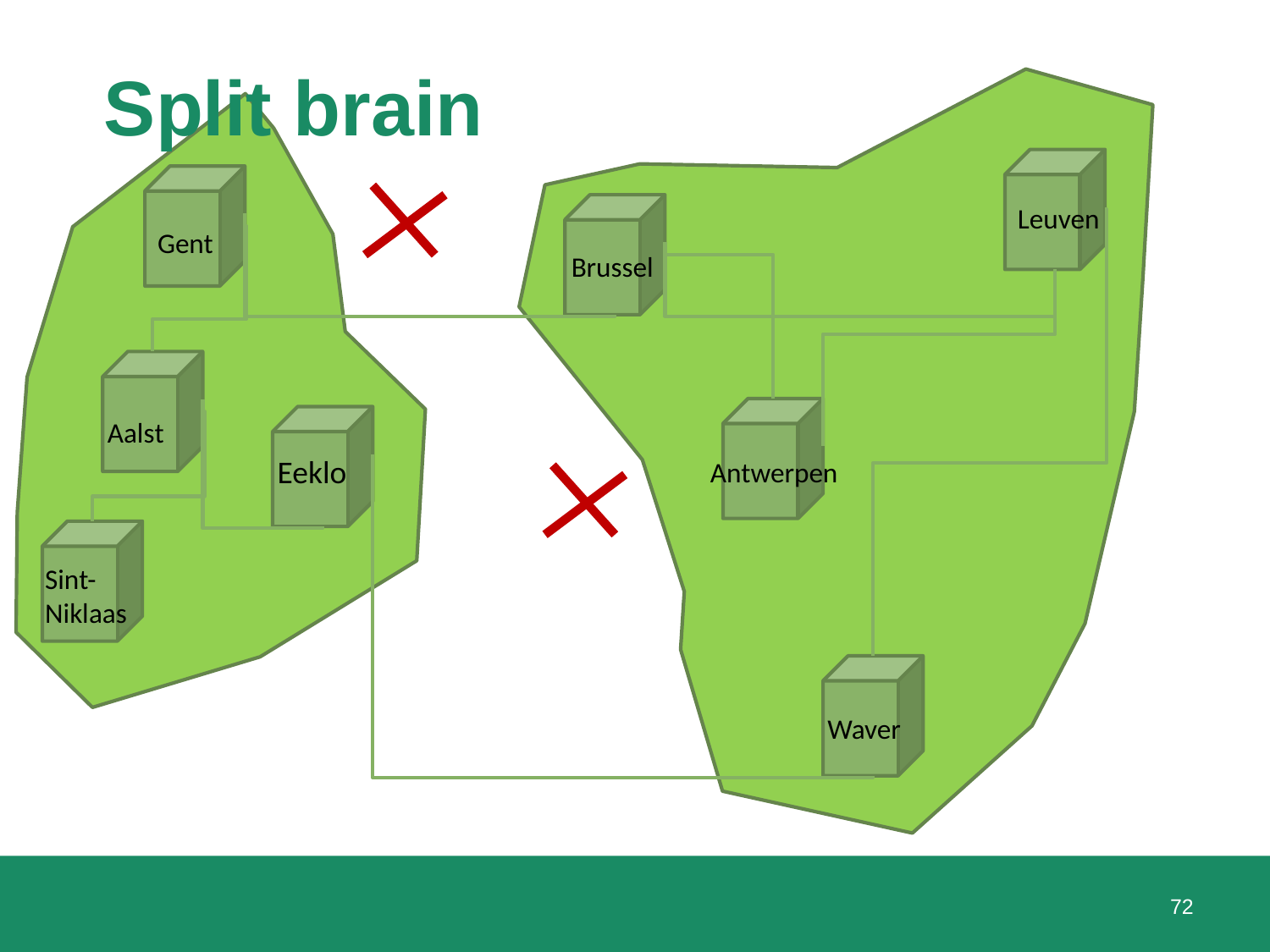

# Split brain

Leuven

Gent
Brussel

Aalst
Eeklo
Antwerpen

Sint-Niklaas

Waver
72